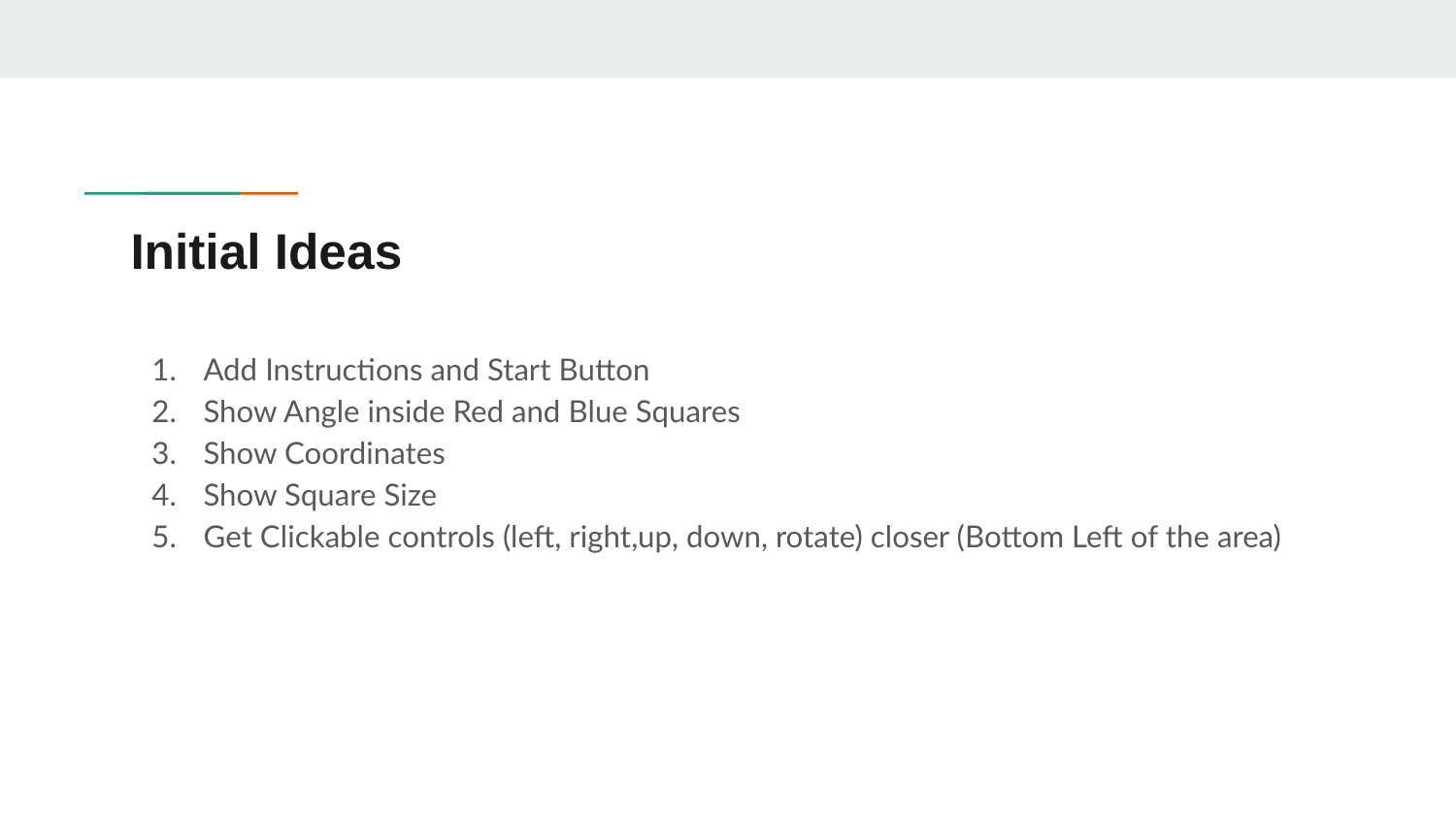

# Initial Ideas
Add Instructions and Start Button
Show Angle inside Red and Blue Squares
Show Coordinates
Show Square Size
Get Clickable controls (left, right,up, down, rotate) closer (Bottom Left of the area)